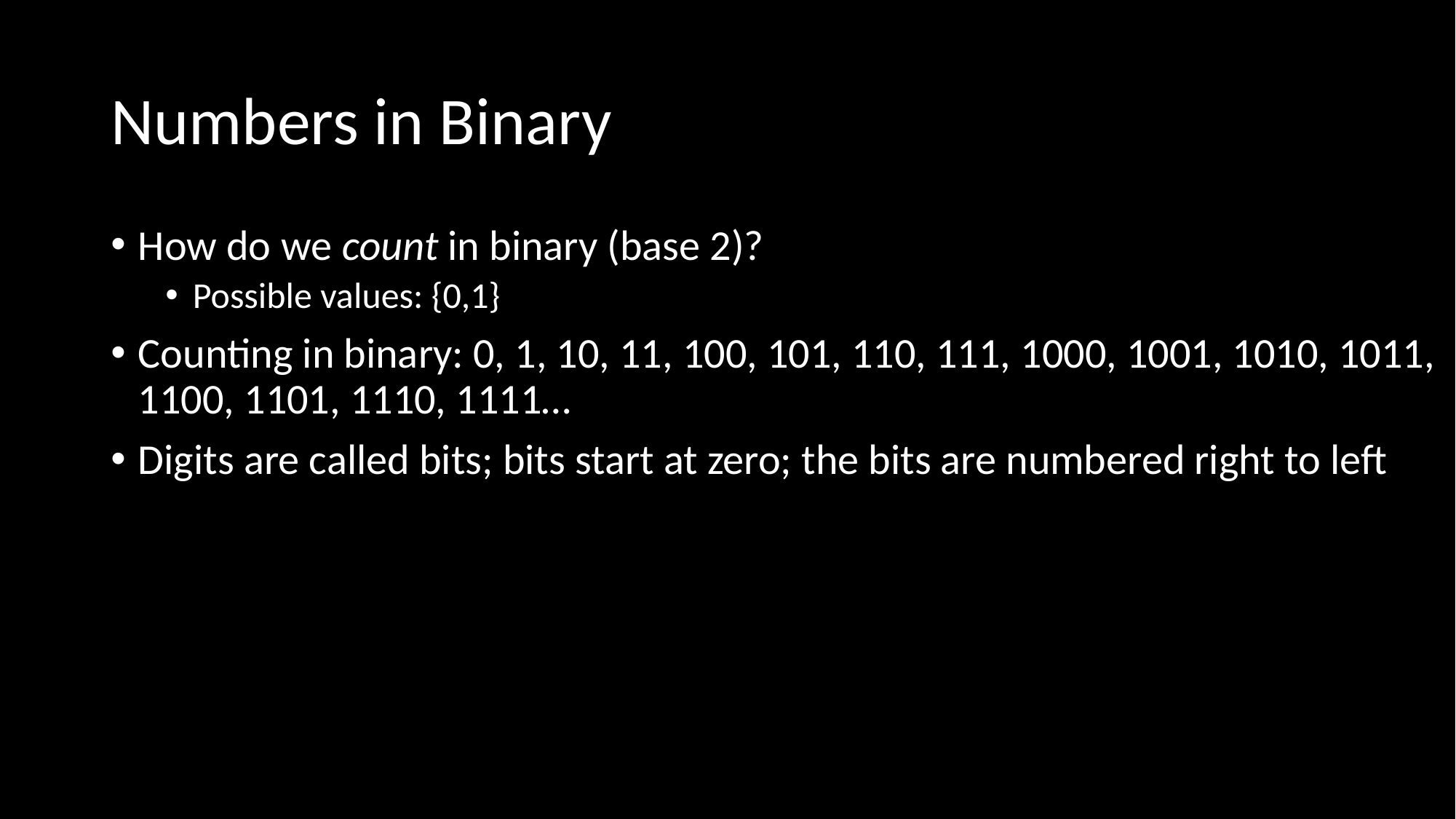

# Numbers in Binary
How do we count in binary (base 2)?
Possible values: {0,1}
Counting in binary: 0, 1, 10, 11, 100, 101, 110, 111, 1000, 1001, 1010, 1011, 1100, 1101, 1110, 1111…
Digits are called bits; bits start at zero; the bits are numbered right to left